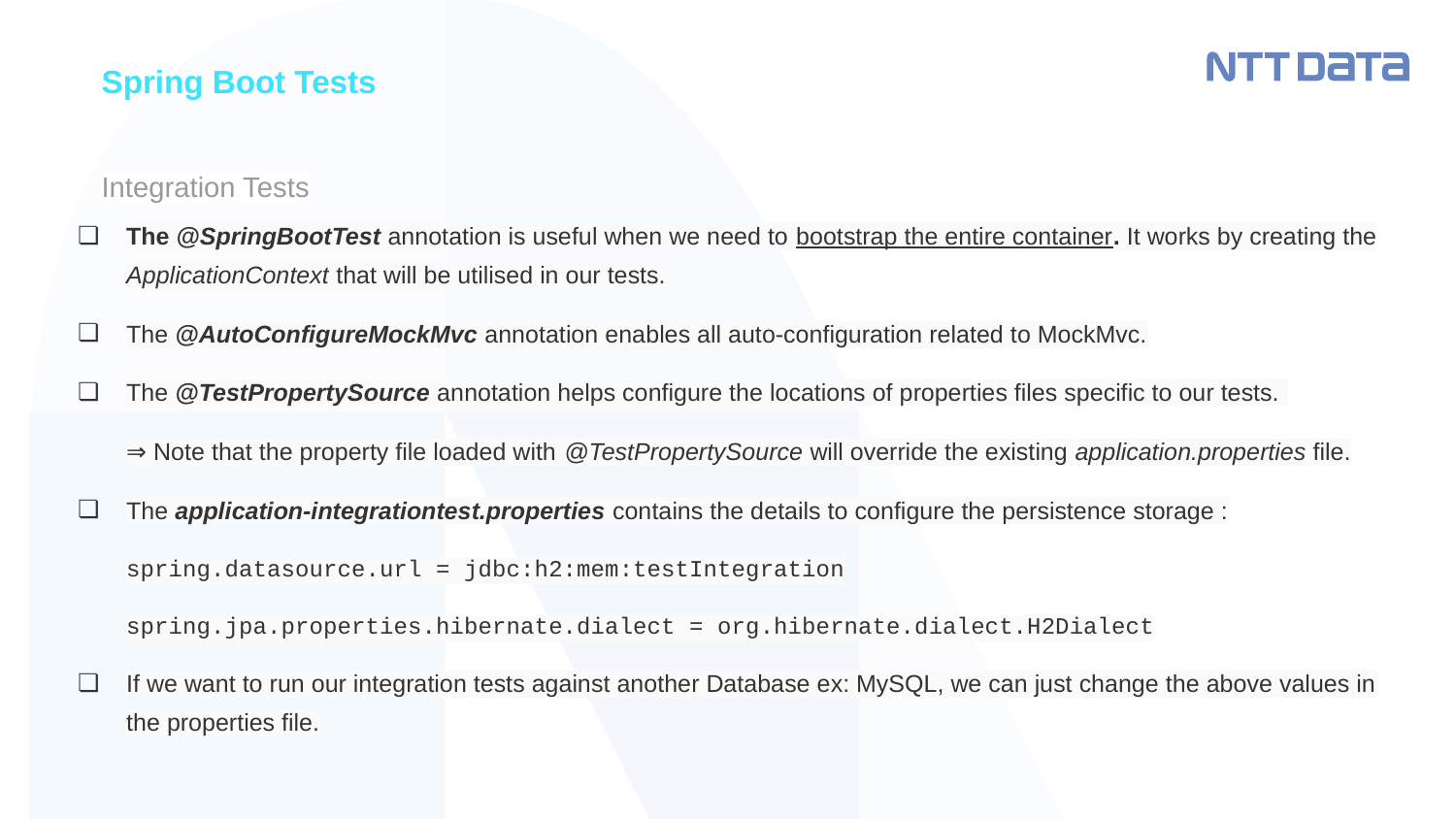

Spring Boot Tests
# Integration Tests
The @SpringBootTest annotation is useful when we need to bootstrap the entire container. It works by creating the ApplicationContext that will be utilised in our tests.
The @AutoConfigureMockMvc annotation enables all auto-configuration related to MockMvc.
The @TestPropertySource annotation helps configure the locations of properties files specific to our tests.
⇒ Note that the property file loaded with @TestPropertySource will override the existing application.properties file.
The application-integrationtest.properties contains the details to configure the persistence storage :
spring.datasource.url = jdbc:h2:mem:testIntegration
spring.jpa.properties.hibernate.dialect = org.hibernate.dialect.H2Dialect
If we want to run our integration tests against another Database ex: MySQL, we can just change the above values in the properties file.